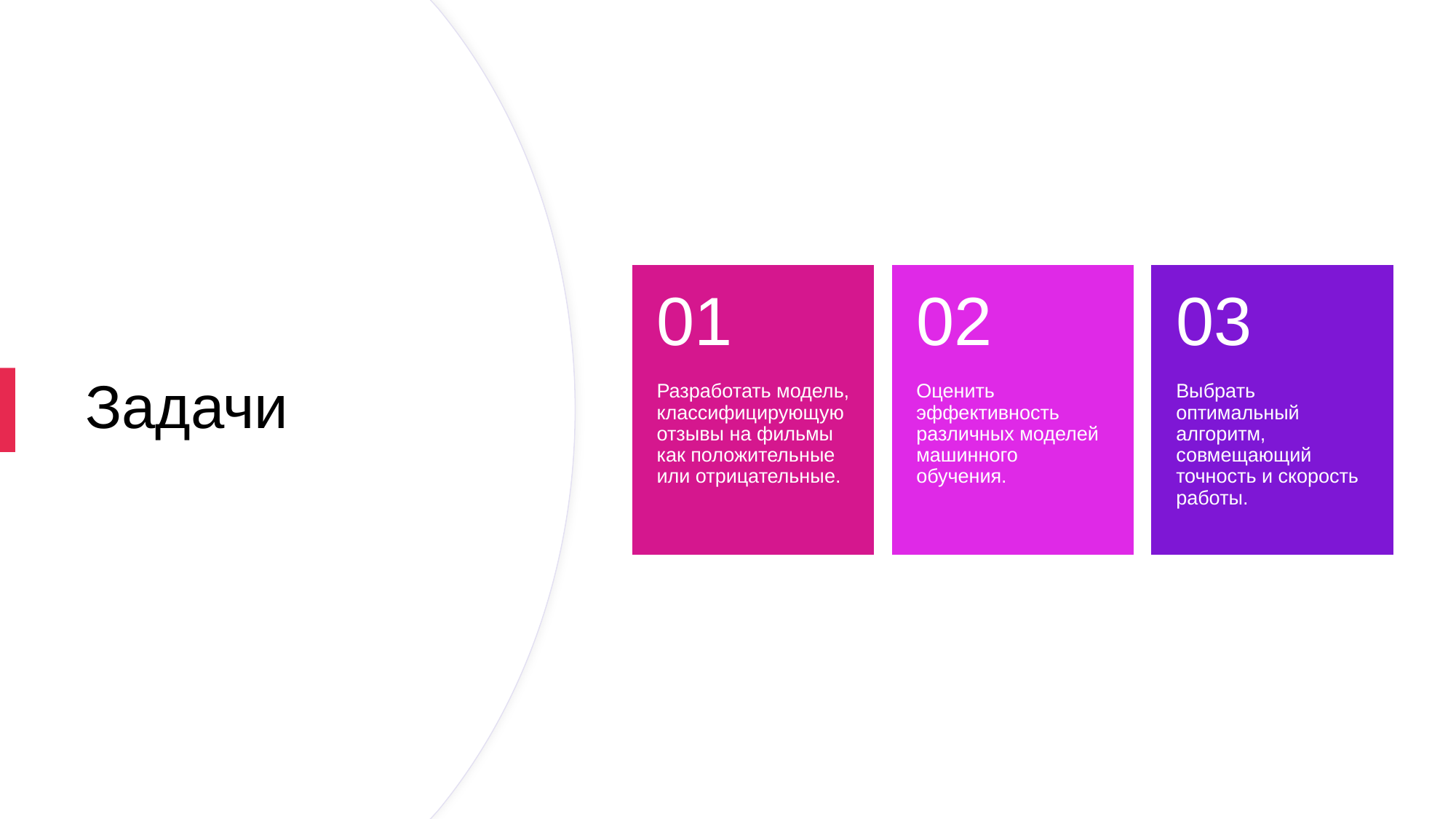

Разработать модель, классифицирующую отзывы на фильмы как положительные или отрицательные.
01
Оценить эффективность различных моделей машинного обучения.
02
Выбрать оптимальный алгоритм, совмещающий точность и скорость работы.
03
# Задачи